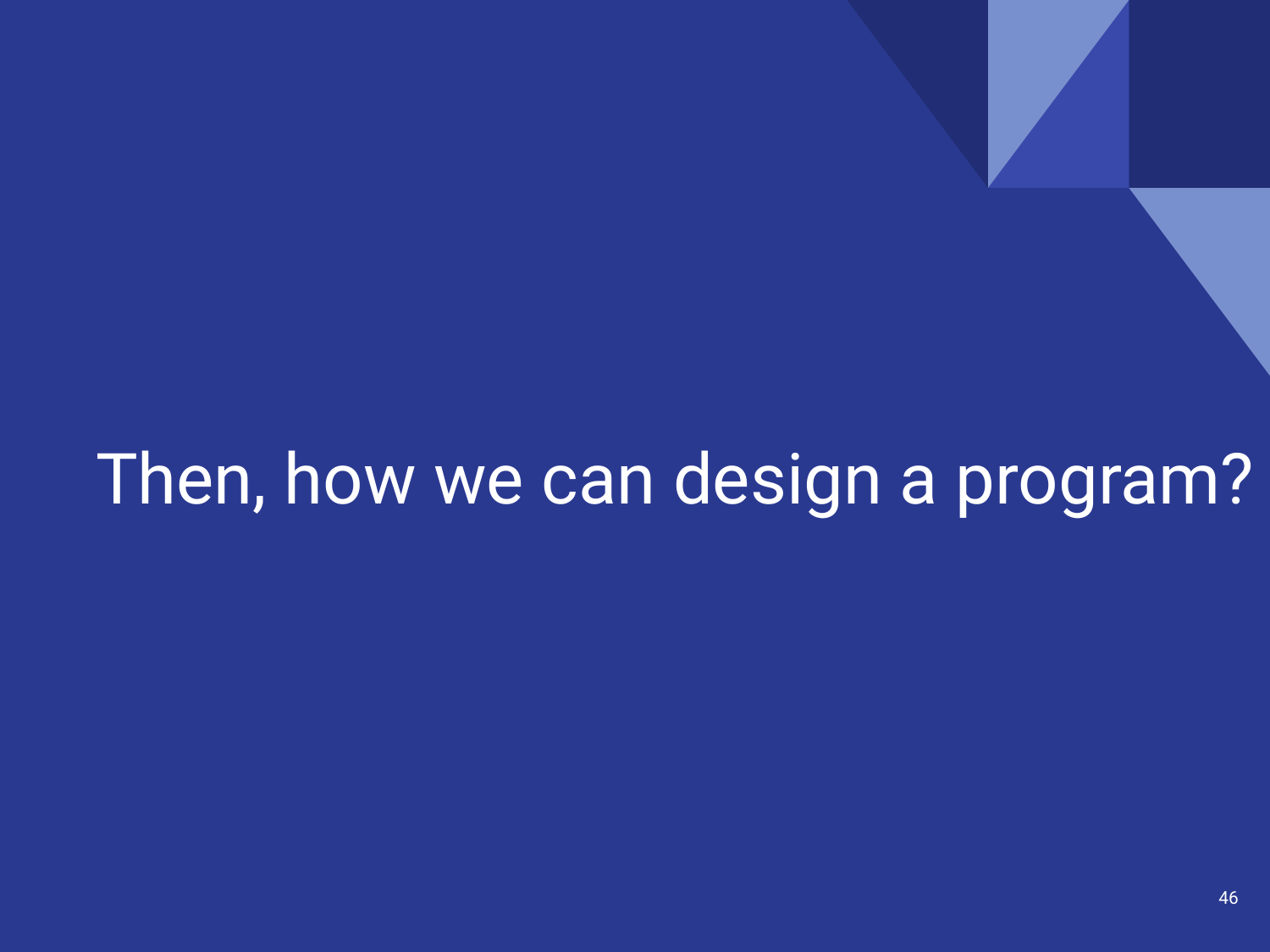

# Then, how we can design a program?
46